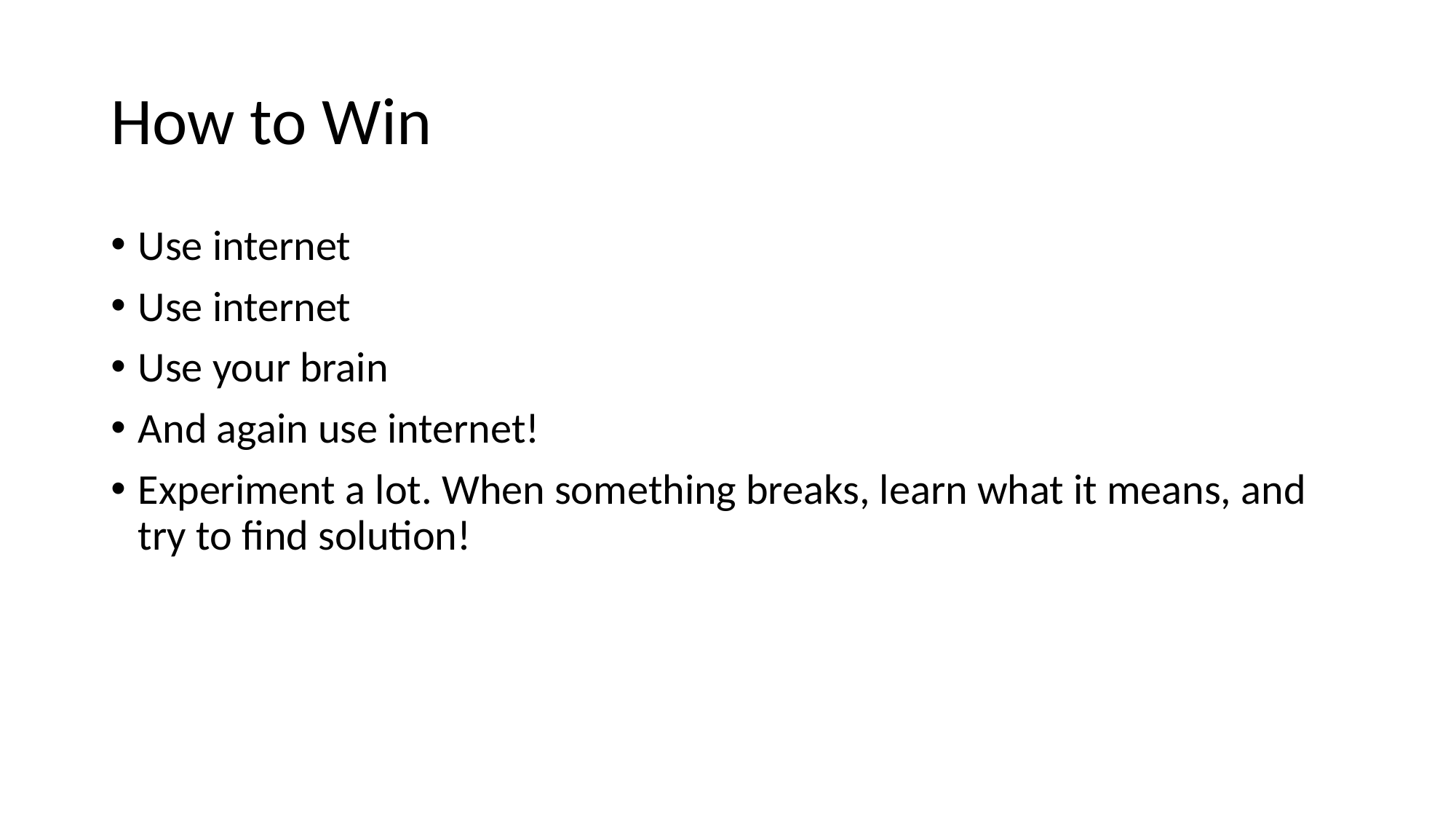

# How to Win
Use internet
Use internet
Use your brain
And again use internet!
Experiment a lot. When something breaks, learn what it means, and try to find solution!